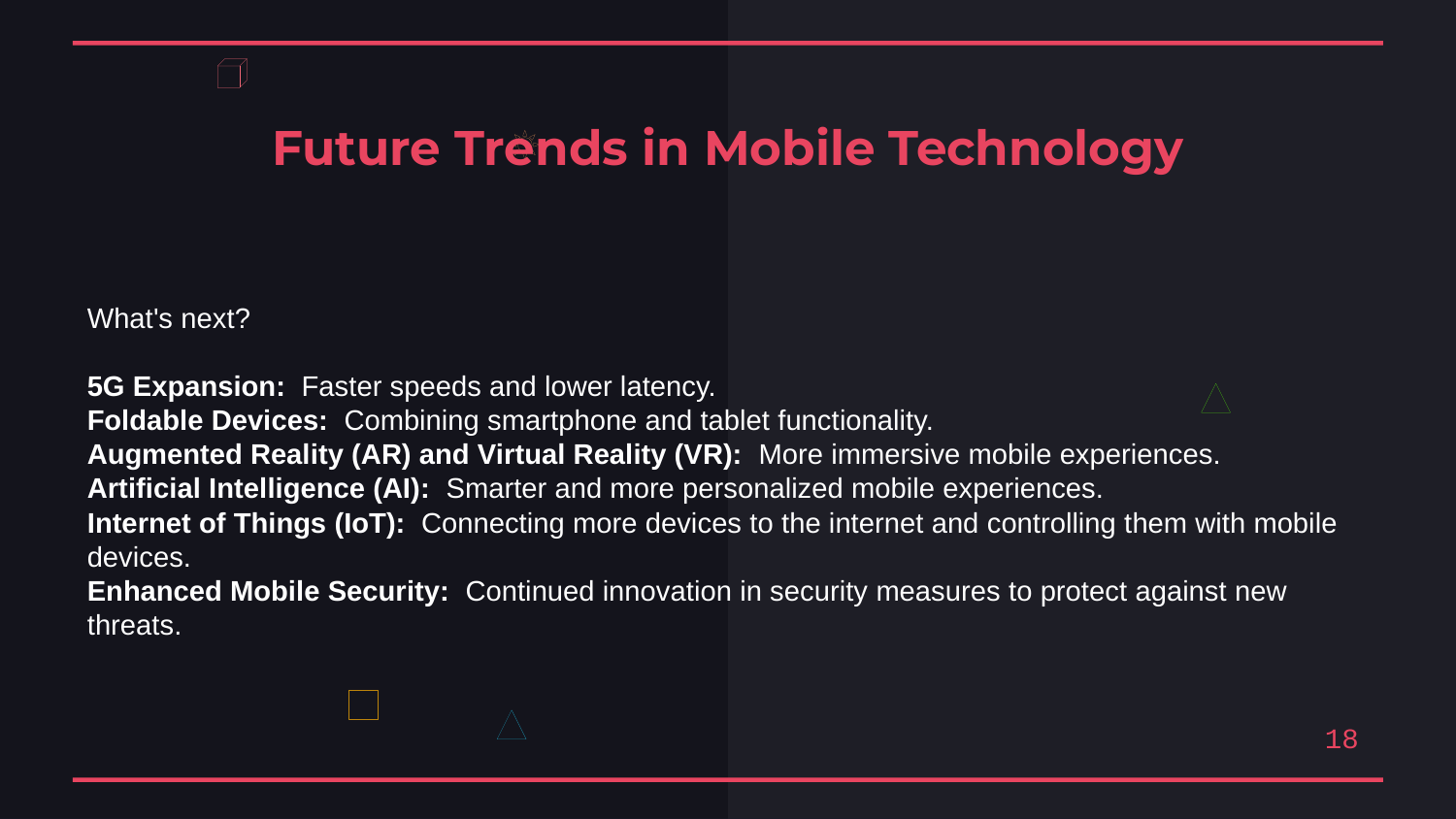

Future Trends in Mobile Technology

What's next?

5G Expansion:  Faster speeds and lower latency.
Foldable Devices:  Combining smartphone and tablet functionality.
Augmented Reality (AR) and Virtual Reality (VR):  More immersive mobile experiences.
Artificial Intelligence (AI):  Smarter and more personalized mobile experiences.
Internet of Things (IoT):  Connecting more devices to the internet and controlling them with mobile devices.
Enhanced Mobile Security:  Continued innovation in security measures to protect against new threats.

18